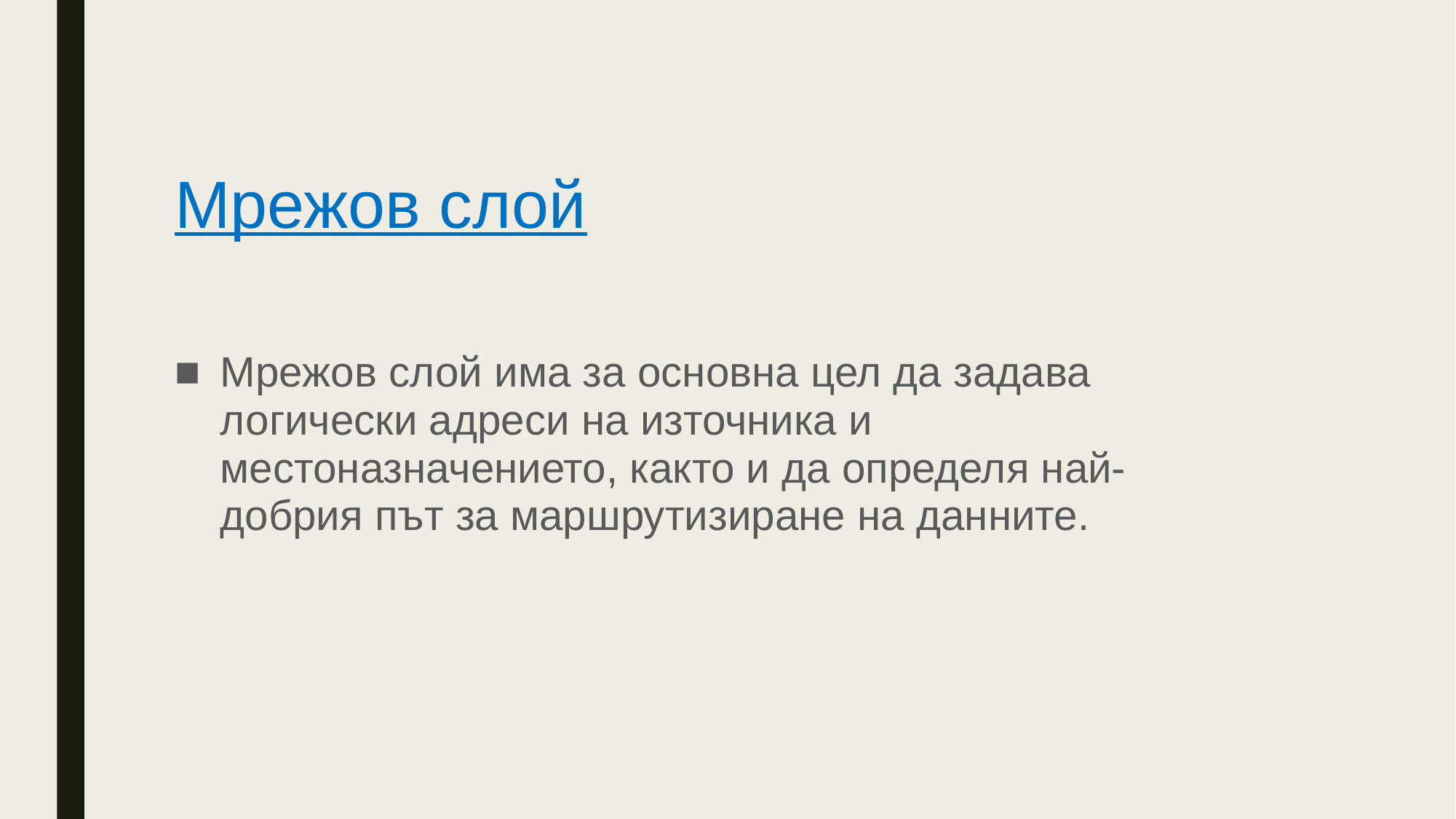

# Мрежов слой
Мрежов слой има за основна цел да задава логически адреси на източника и местоназначението, както и да определя най-добрия път за маршрутизиране на данните.